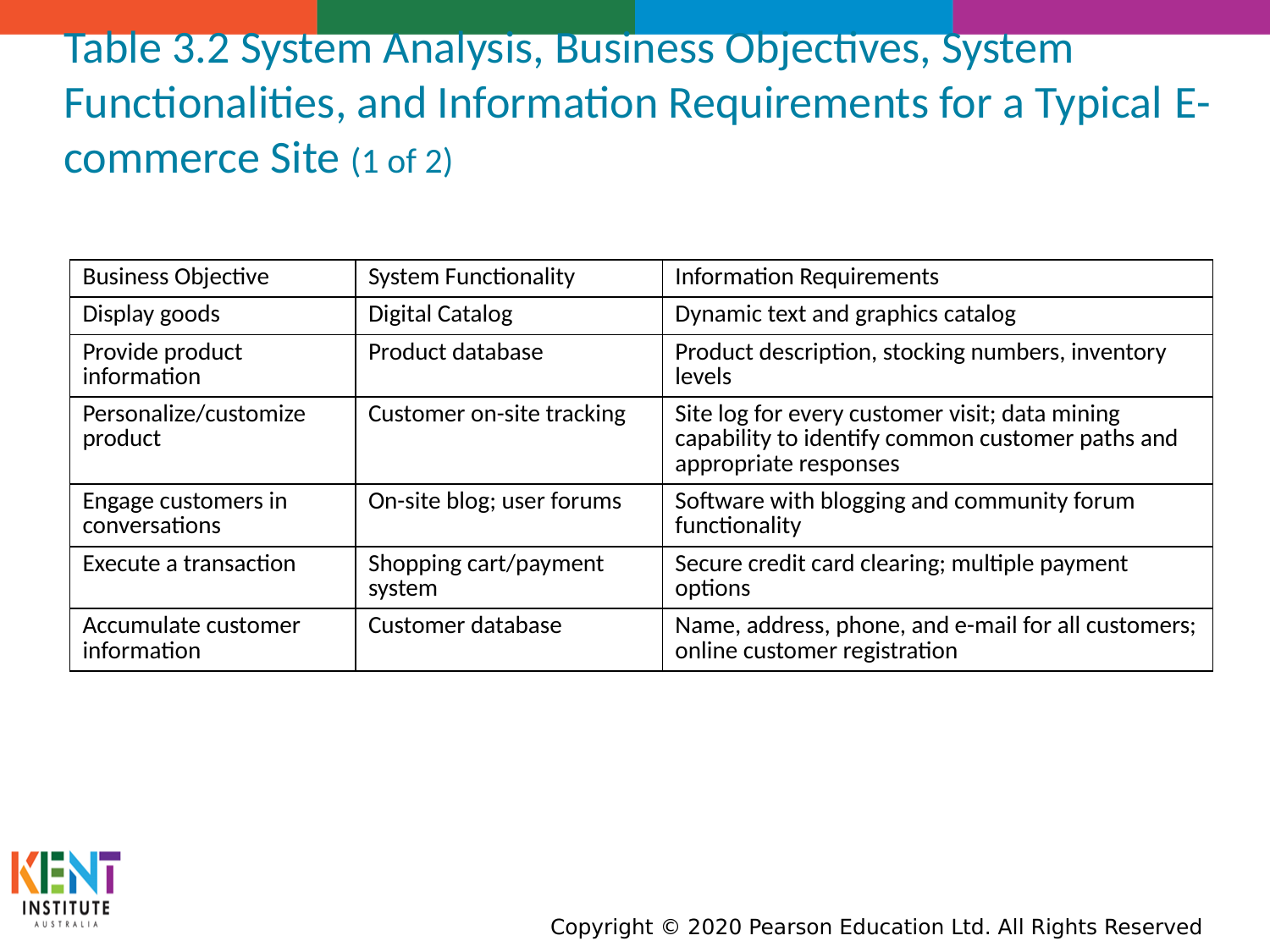

# Table 3.2 System Analysis, Business Objectives, System Functionalities, and Information Requirements for a Typical E-commerce Site (1 of 2)
| Business Objective | System Functionality | Information Requirements |
| --- | --- | --- |
| Display goods | Digital Catalog | Dynamic text and graphics catalog |
| Provide product information | Product database | Product description, stocking numbers, inventory levels |
| Personalize/customize product | Customer on-site tracking | Site log for every customer visit; data mining capability to identify common customer paths and appropriate responses |
| Engage customers in conversations | On-site blog; user forums | Software with blogging and community forum functionality |
| Execute a transaction | Shopping cart/payment system | Secure credit card clearing; multiple payment options |
| Accumulate customer information | Customer database | Name, address, phone, and e-mail for all customers; online customer registration |